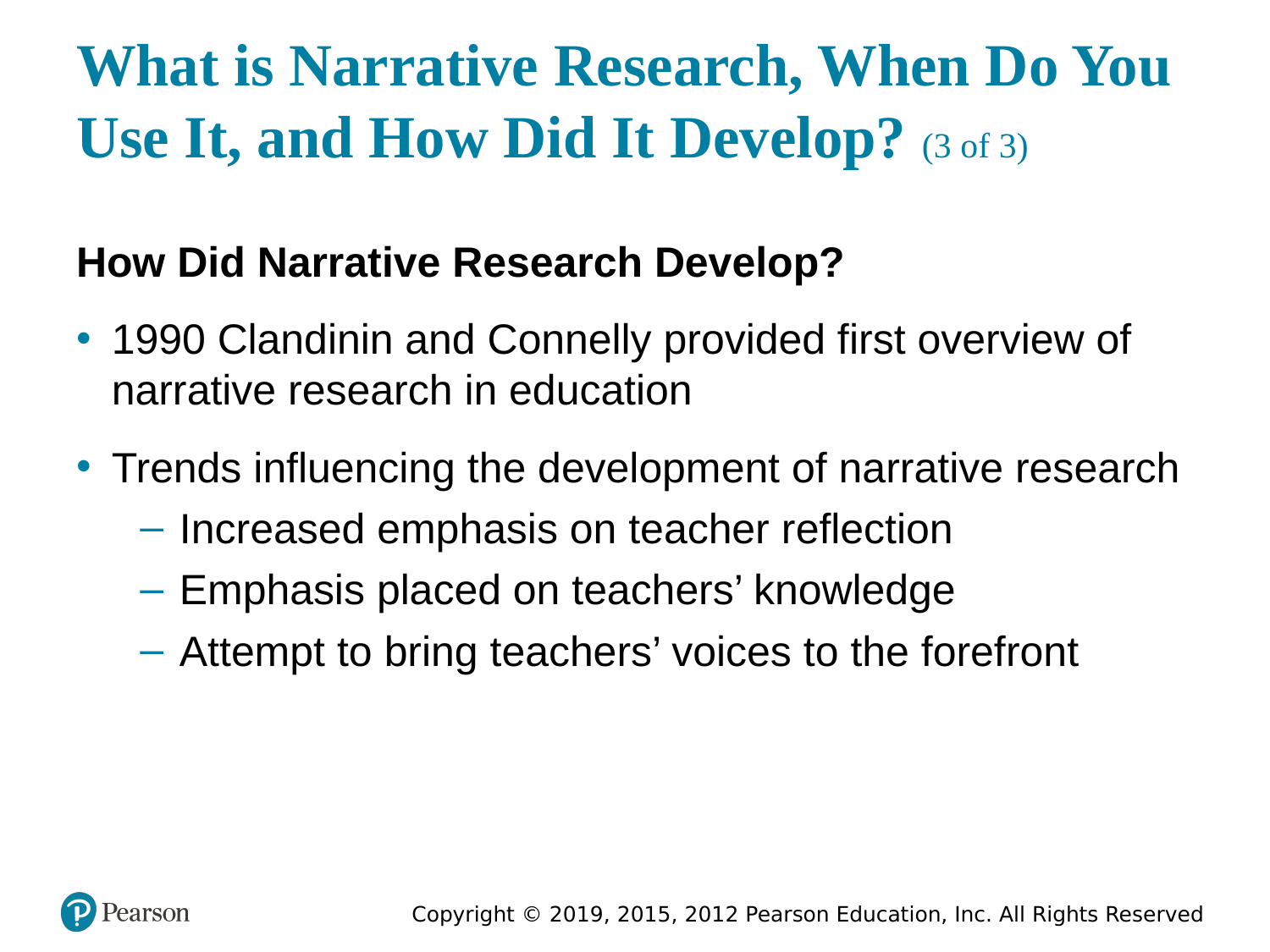

# What is Narrative Research, When Do You Use It, and How Did It Develop? (3 of 3)
How Did Narrative Research Develop?
1990 Clandinin and Connelly provided first overview of narrative research in education
Trends influencing the development of narrative research
Increased emphasis on teacher reflection
Emphasis placed on teachers’ knowledge
Attempt to bring teachers’ voices to the forefront